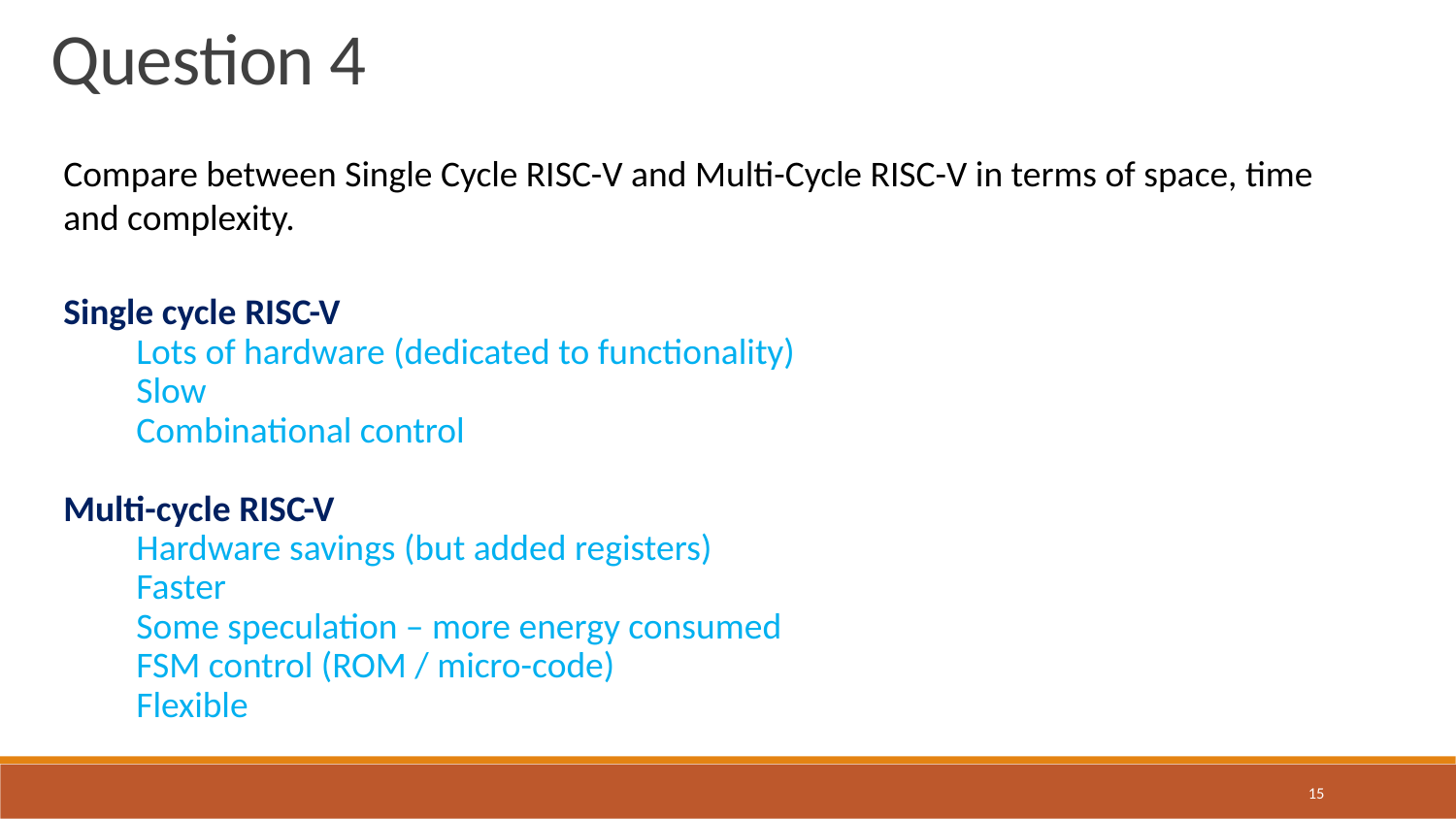

Question 4
Compare between Single Cycle RISC-V and Multi-Cycle RISC-V in terms of space, time and complexity.
Single cycle RISC-V
Lots of hardware (dedicated to functionality)
Slow
Combinational control

Multi-cycle RISC-V
Hardware savings (but added registers)
Faster
Some speculation – more energy consumed
FSM control (ROM / micro-code)
Flexible
15